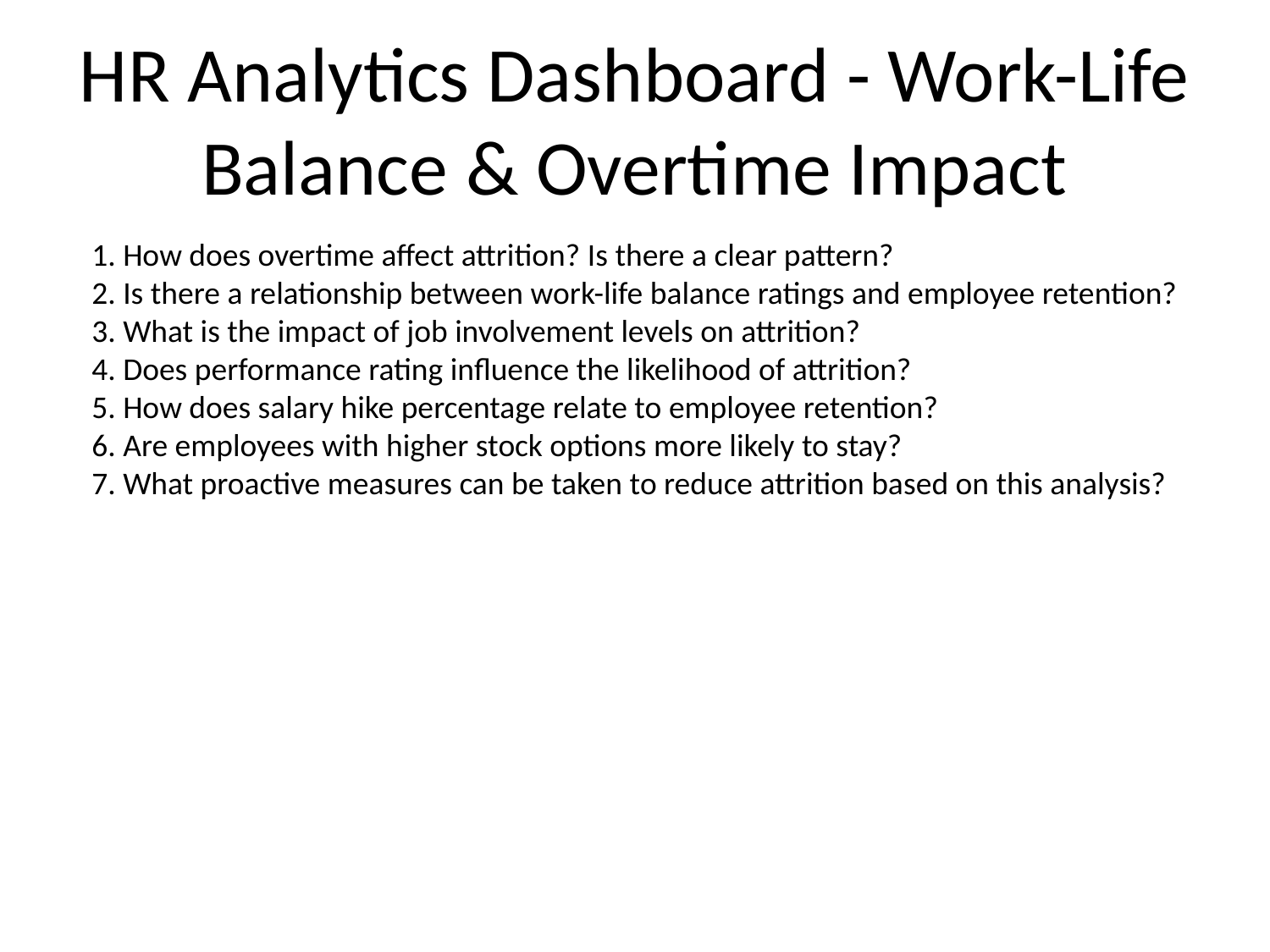

# HR Analytics Dashboard - Work-Life Balance & Overtime Impact

1. How does overtime affect attrition? Is there a clear pattern?
2. Is there a relationship between work-life balance ratings and employee retention?
3. What is the impact of job involvement levels on attrition?
4. Does performance rating influence the likelihood of attrition?
5. How does salary hike percentage relate to employee retention?
6. Are employees with higher stock options more likely to stay?
7. What proactive measures can be taken to reduce attrition based on this analysis?